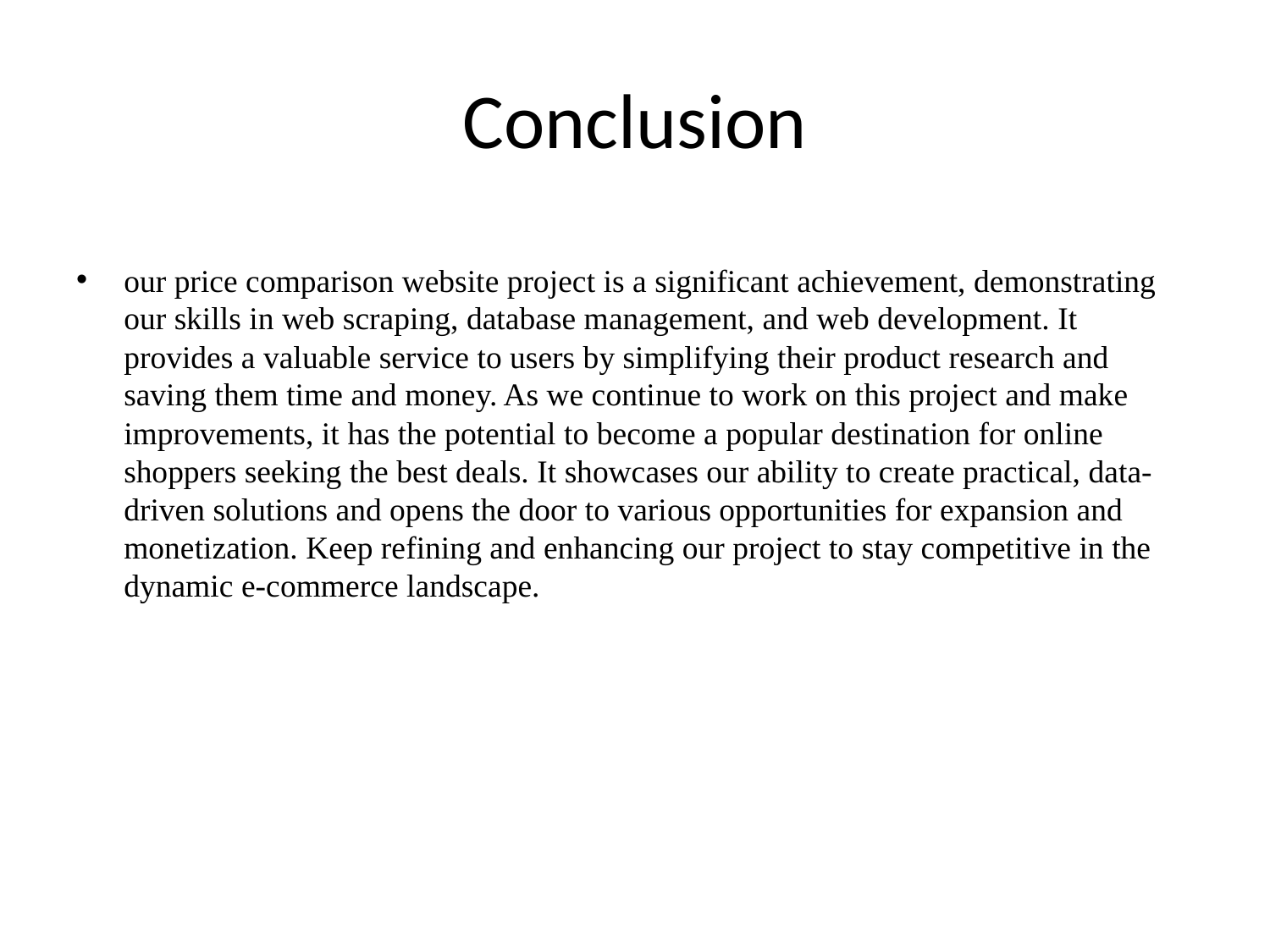

# Conclusion
our price comparison website project is a significant achievement, demonstrating our skills in web scraping, database management, and web development. It provides a valuable service to users by simplifying their product research and saving them time and money. As we continue to work on this project and make improvements, it has the potential to become a popular destination for online shoppers seeking the best deals. It showcases our ability to create practical, data-driven solutions and opens the door to various opportunities for expansion and monetization. Keep refining and enhancing our project to stay competitive in the dynamic e-commerce landscape.